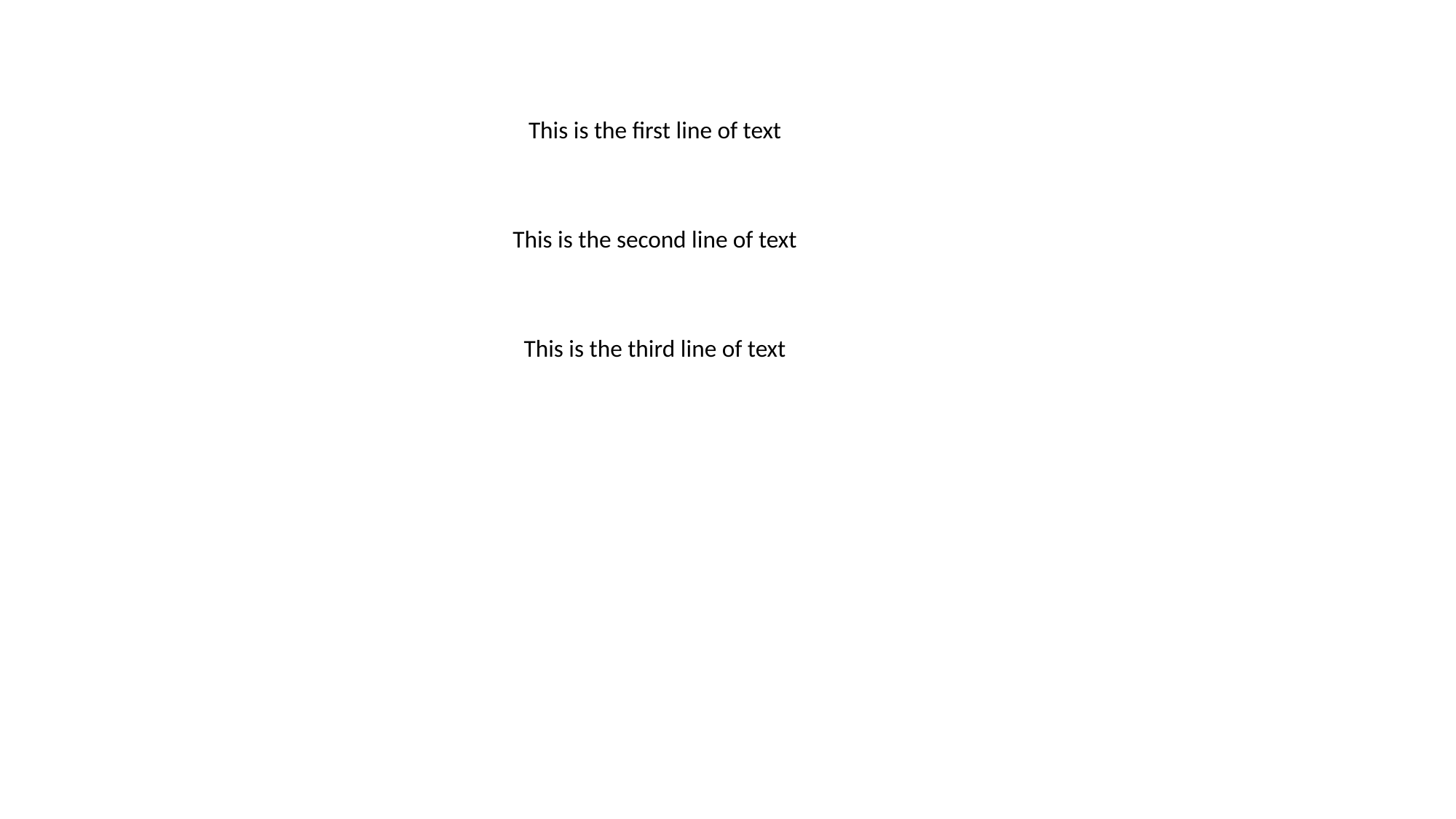

This is the first line of text
This is the second line of text
This is the third line of text